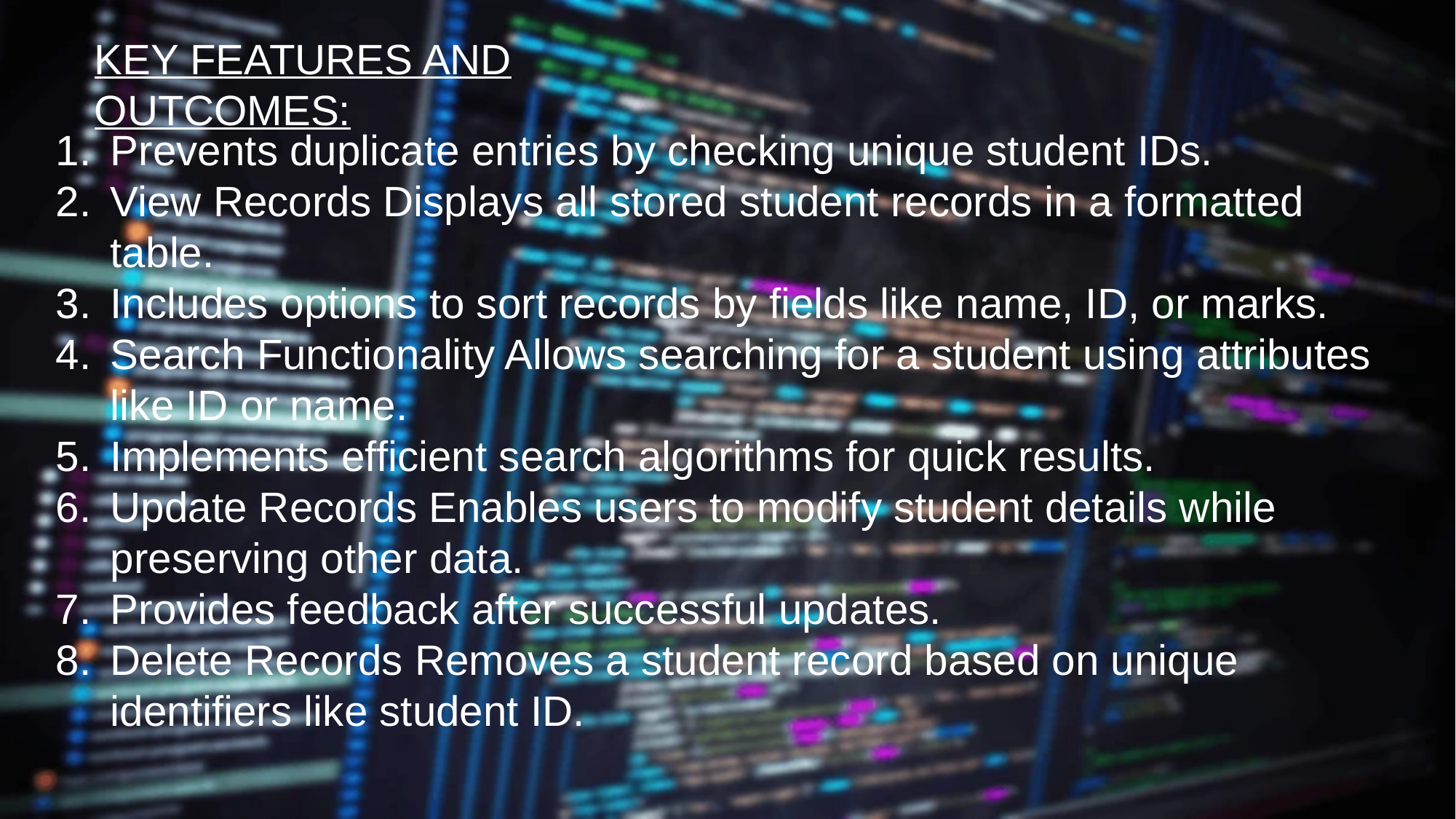

KEY FEATURES AND OUTCOMES:

Prevents duplicate entries by checking unique student IDs.
View Records Displays all stored student records in a formatted table.
Includes options to sort records by fields like name, ID, or marks.
Search Functionality Allows searching for a student using attributes like ID or name.
Implements efficient search algorithms for quick results.
Update Records Enables users to modify student details while preserving other data.
Provides feedback after successful updates.
Delete Records Removes a student record based on unique identifiers like student ID.